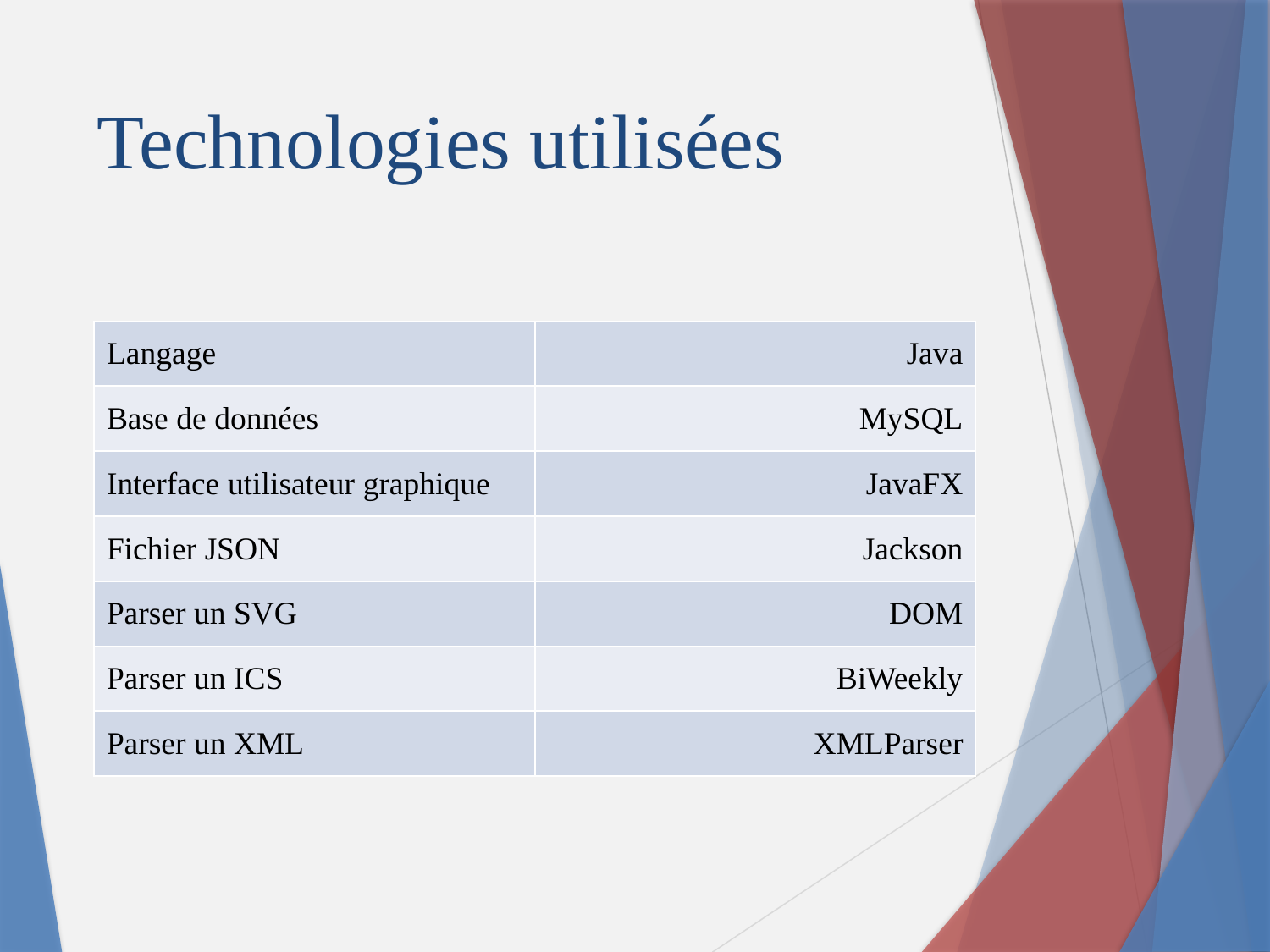

# Technologies utilisées
| Langage | Java |
| --- | --- |
| Base de données | MySQL |
| Interface utilisateur graphique | JavaFX |
| Fichier JSON | Jackson |
| Parser un SVG | DOM |
| Parser un ICS | BiWeekly |
| Parser un XML | XMLParser |